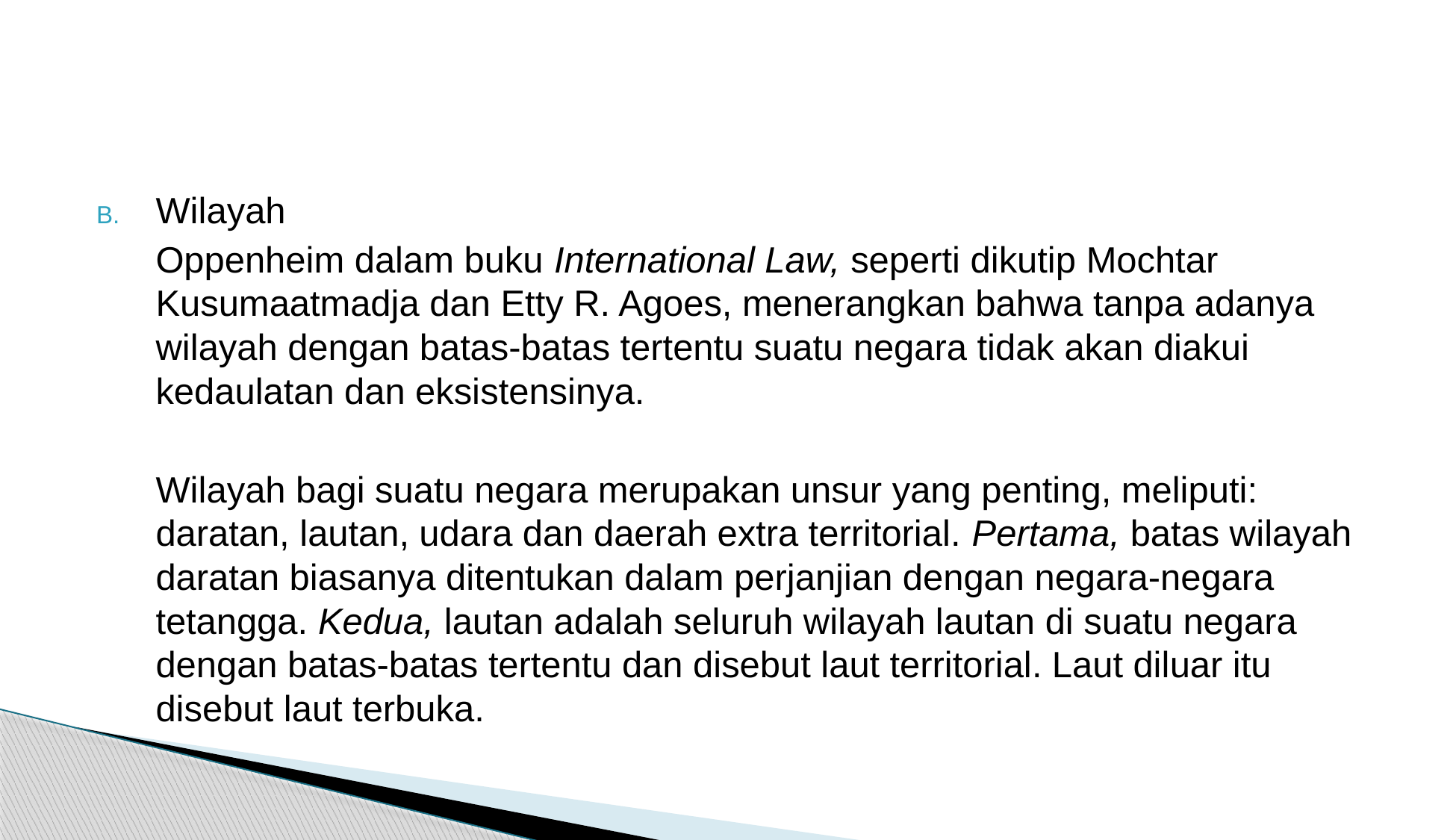

#
Wilayah
	Oppenheim dalam buku International Law, seperti dikutip Mochtar Kusumaatmadja dan Etty R. Agoes, menerangkan bahwa tanpa adanya wilayah dengan batas-batas tertentu suatu negara tidak akan diakui kedaulatan dan eksistensinya.

	Wilayah bagi suatu negara merupakan unsur yang penting, meliputi: daratan, lautan, udara dan daerah extra territorial. Pertama, batas wilayah daratan biasanya ditentukan dalam perjanjian dengan negara-negara tetangga. Kedua, lautan adalah seluruh wilayah lautan di suatu negara dengan batas-batas tertentu dan disebut laut territorial. Laut diluar itu disebut laut terbuka.